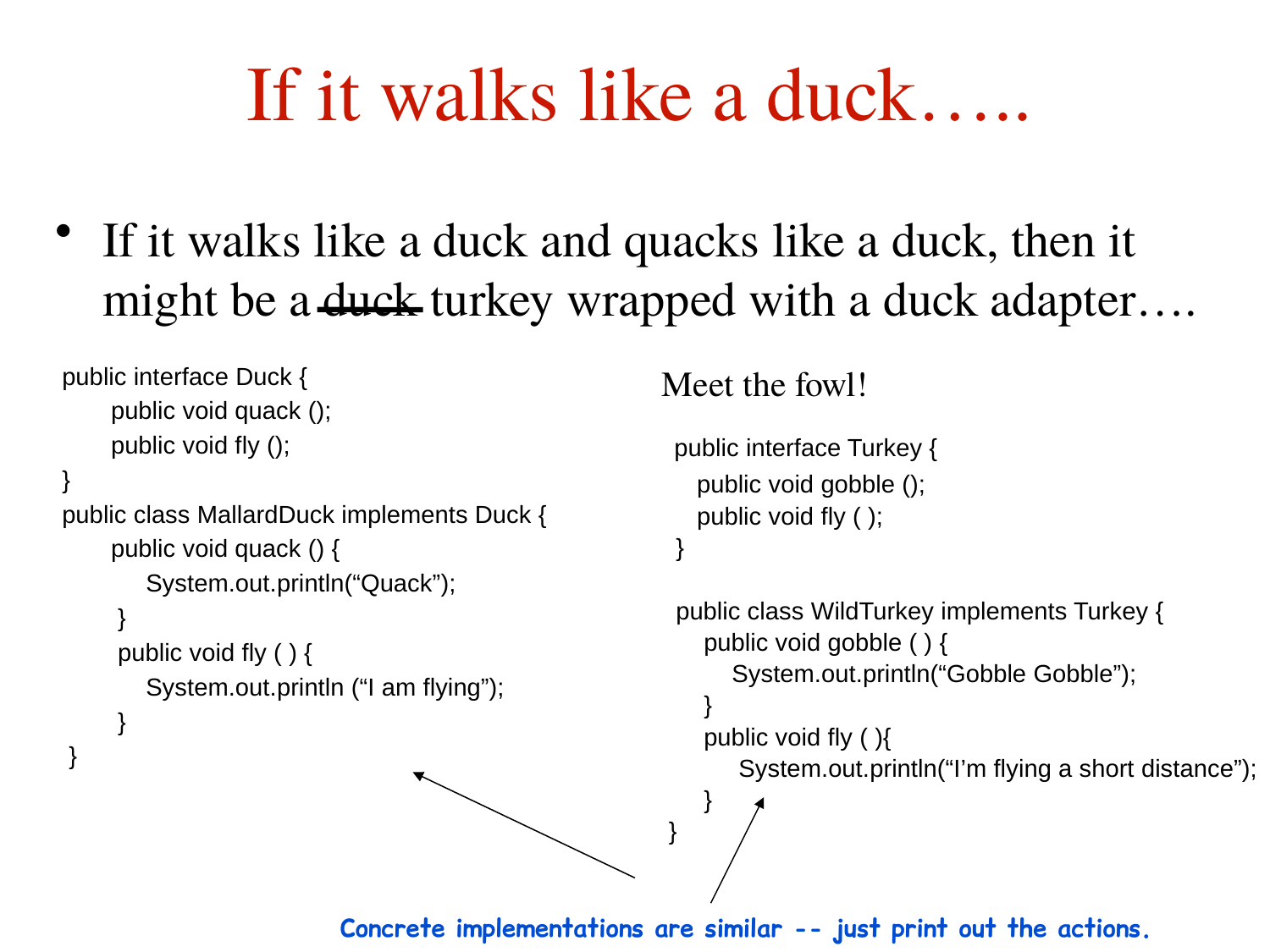

# If it walks like a duck…..
If it walks like a duck and quacks like a duck, then it might be a duck turkey wrapped with a duck adapter….

 public interface Duck {
        public void quack ();
        public void fly ();
 }
 public class MallardDuck implements Duck {
        public void quack () {
             System.out.println(“Quack”);
         }
         public void fly ( ) {
             System.out.println (“I am flying”);
         }
  }

Meet the fowl!
 public interface Turkey {
     public void gobble ();
     public void fly ( );
  }

  public class WildTurkey implements Turkey {
      public void gobble ( ) {
          System.out.println(“Gobble Gobble”);
      }
      public void fly ( ){
           System.out.println(“I’m flying a short distance”);
      }
 }

Concrete implementations are similar -- just print out the actions.